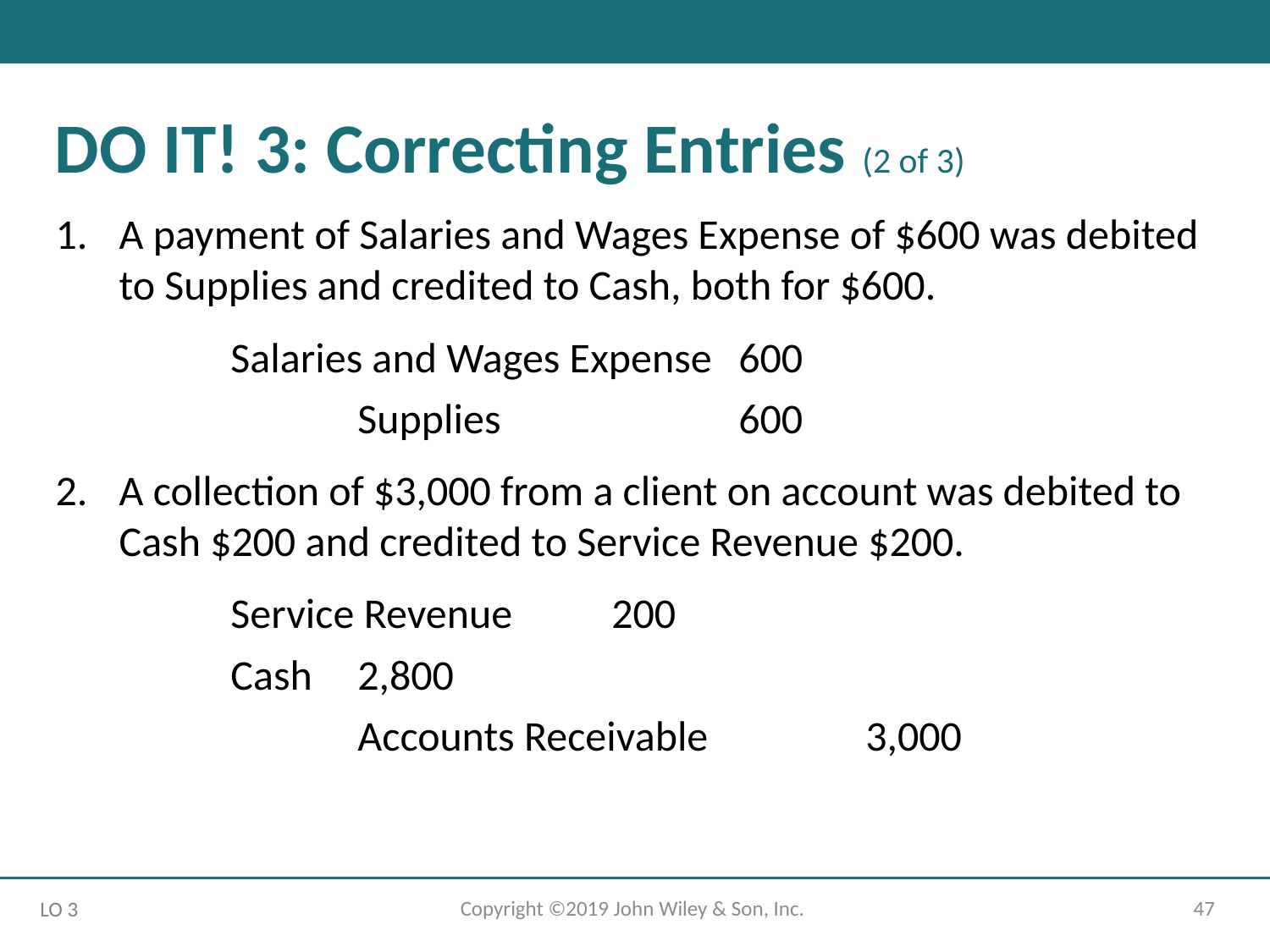

# DO IT! 3: Correcting Entries (2 of 3)
A payment of Salaries and Wages Expense of $600 was debited to Supplies and credited to Cash, both for $600.
		Salaries and Wages Expense 	600
			Supplies 		600
A collection of $3,000 from a client on account was debited to Cash $200 and credited to Service Revenue $200.
		Service Revenue	200
		Cash	2,800
			Accounts Receivable		3,000
Copyright ©2019 John Wiley & Son, Inc.
47
LO 3